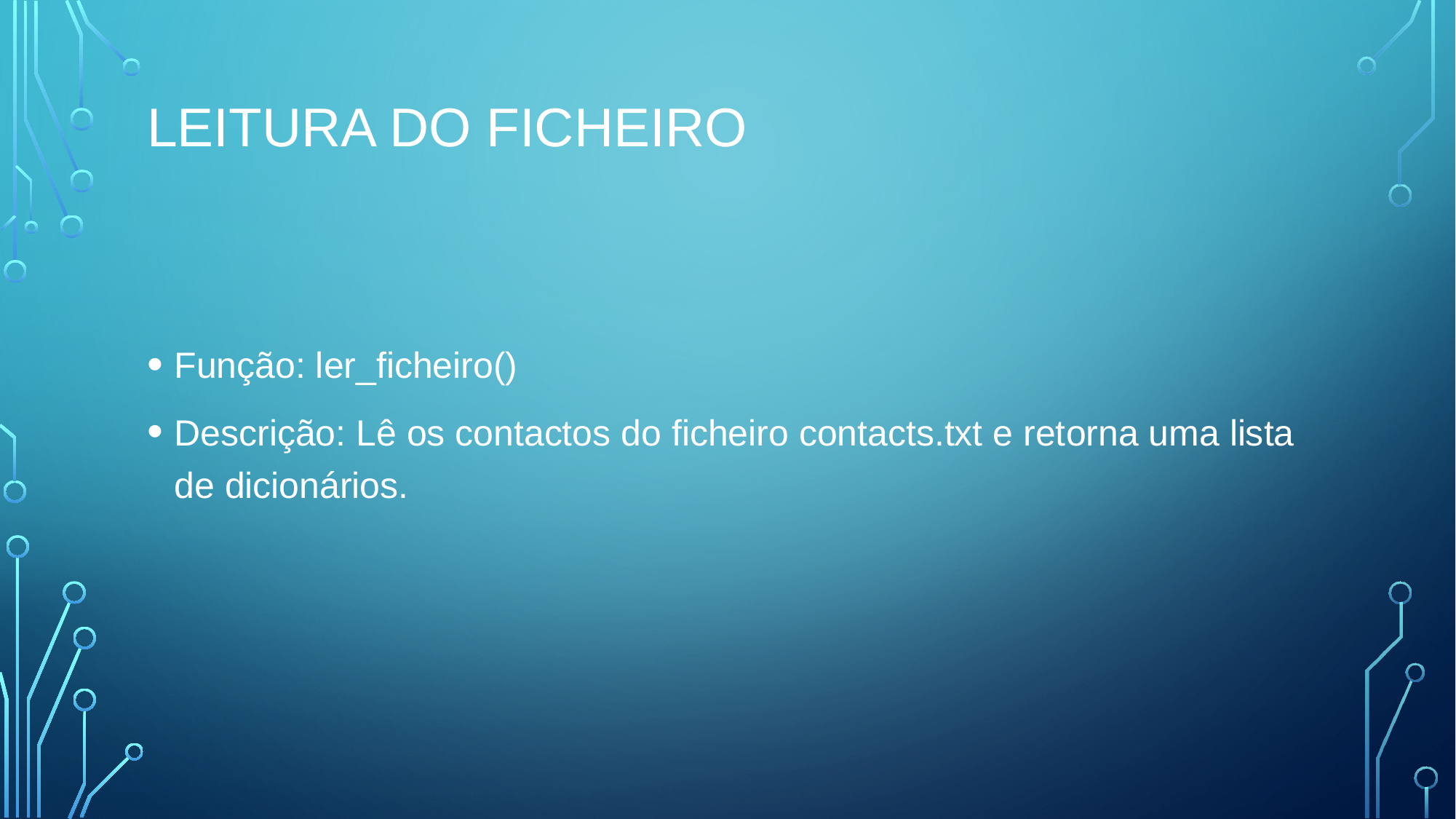

# Leitura do Ficheiro

Função: ler_ficheiro()
Descrição: Lê os contactos do ficheiro contacts.txt e retorna uma lista de dicionários.